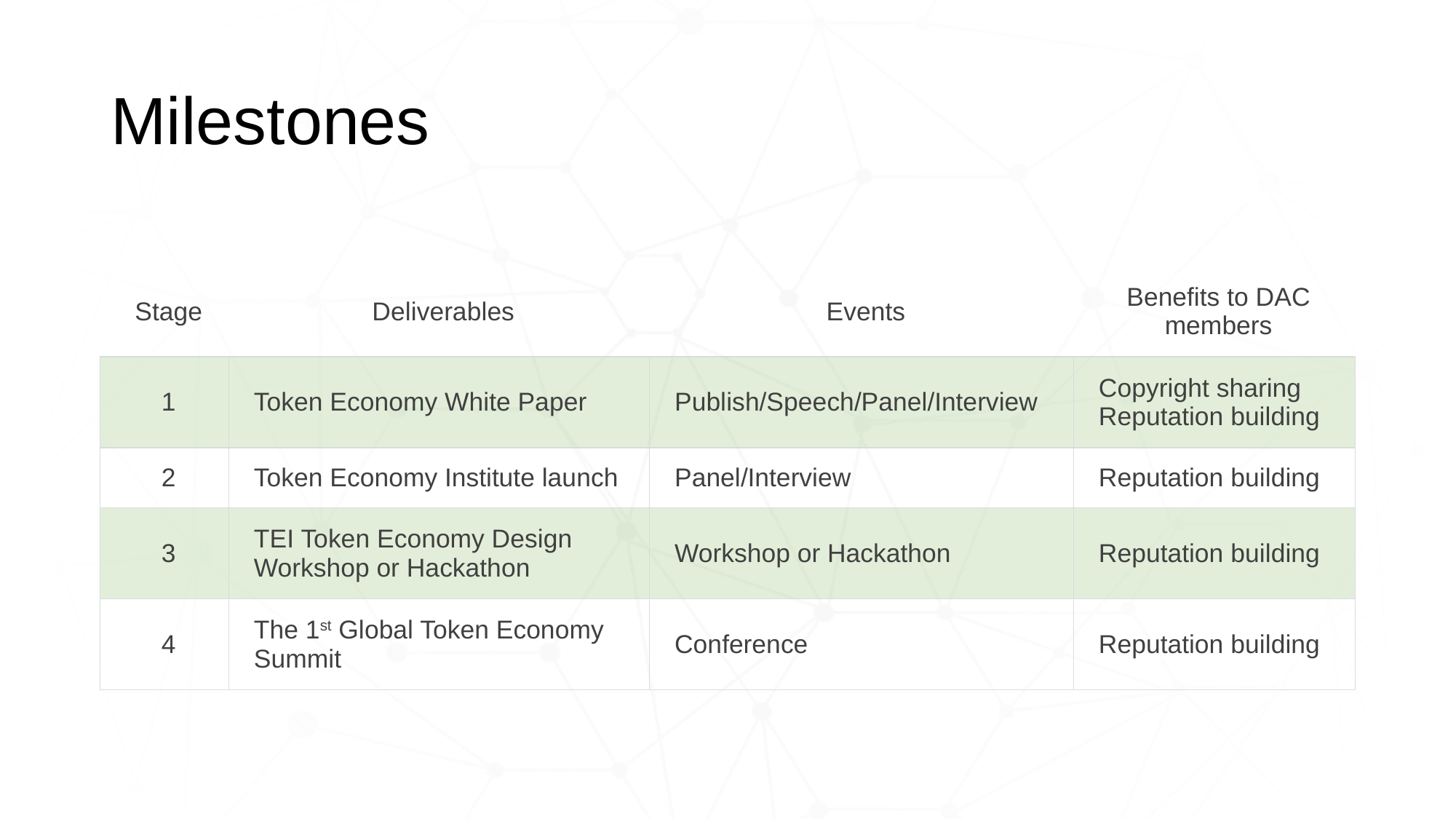

# Milestones
| Stage | Deliverables | Events | Benefits to DAC members |
| --- | --- | --- | --- |
| 1 | Token Economy White Paper | Publish/Speech/Panel/Interview | Copyright sharing Reputation building |
| 2 | Token Economy Institute launch | Panel/Interview | Reputation building |
| 3 | TEI Token Economy Design Workshop or Hackathon | Workshop or Hackathon | Reputation building |
| 4 | The 1st Global Token Economy Summit | Conference | Reputation building |